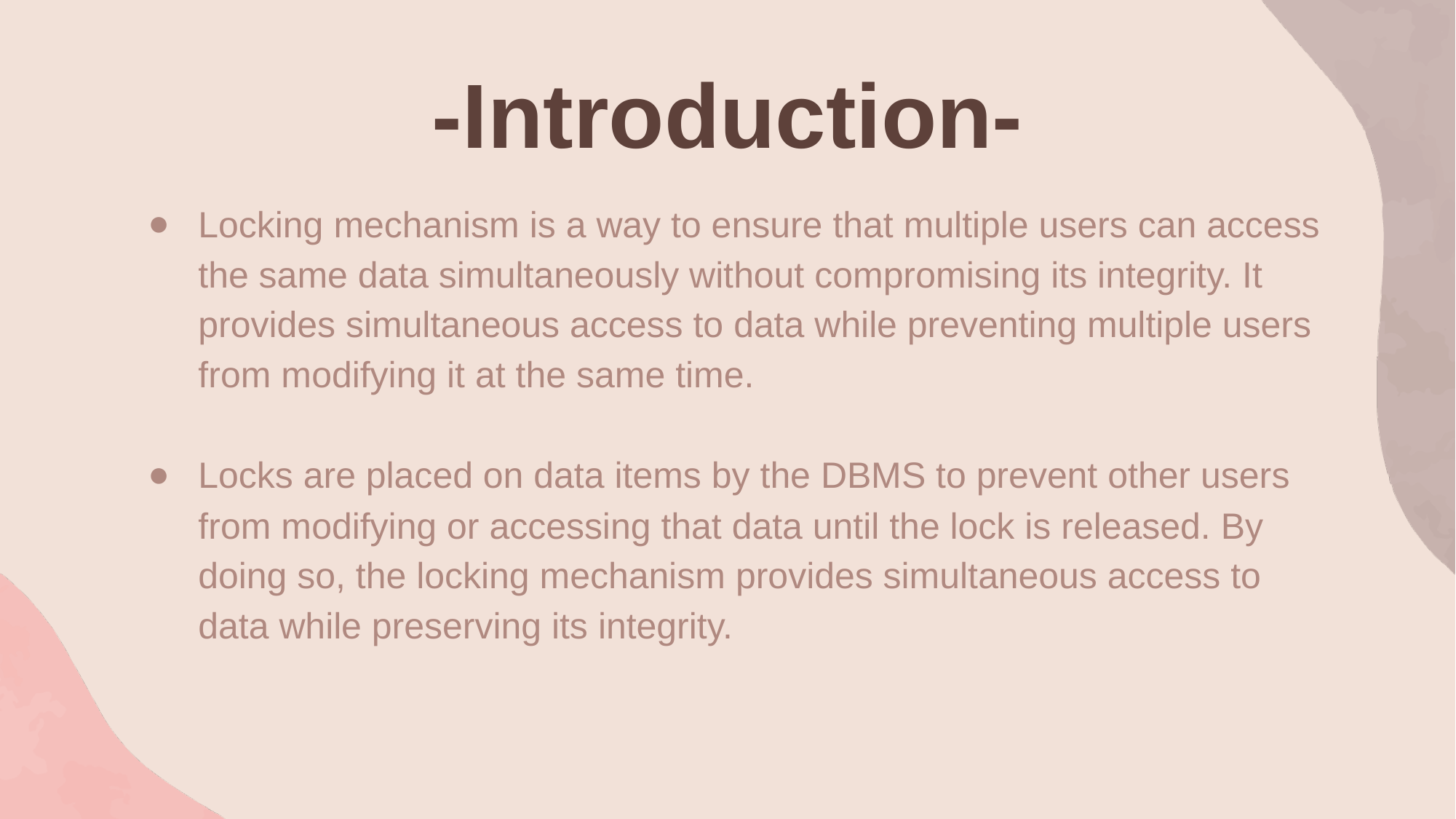

# -Introduction-
Locking mechanism is a way to ensure that multiple users can access the same data simultaneously without compromising its integrity. It provides simultaneous access to data while preventing multiple users from modifying it at the same time.

Locks are placed on data items by the DBMS to prevent other users from modifying or accessing that data until the lock is released. By doing so, the locking mechanism provides simultaneous access to data while preserving its integrity.